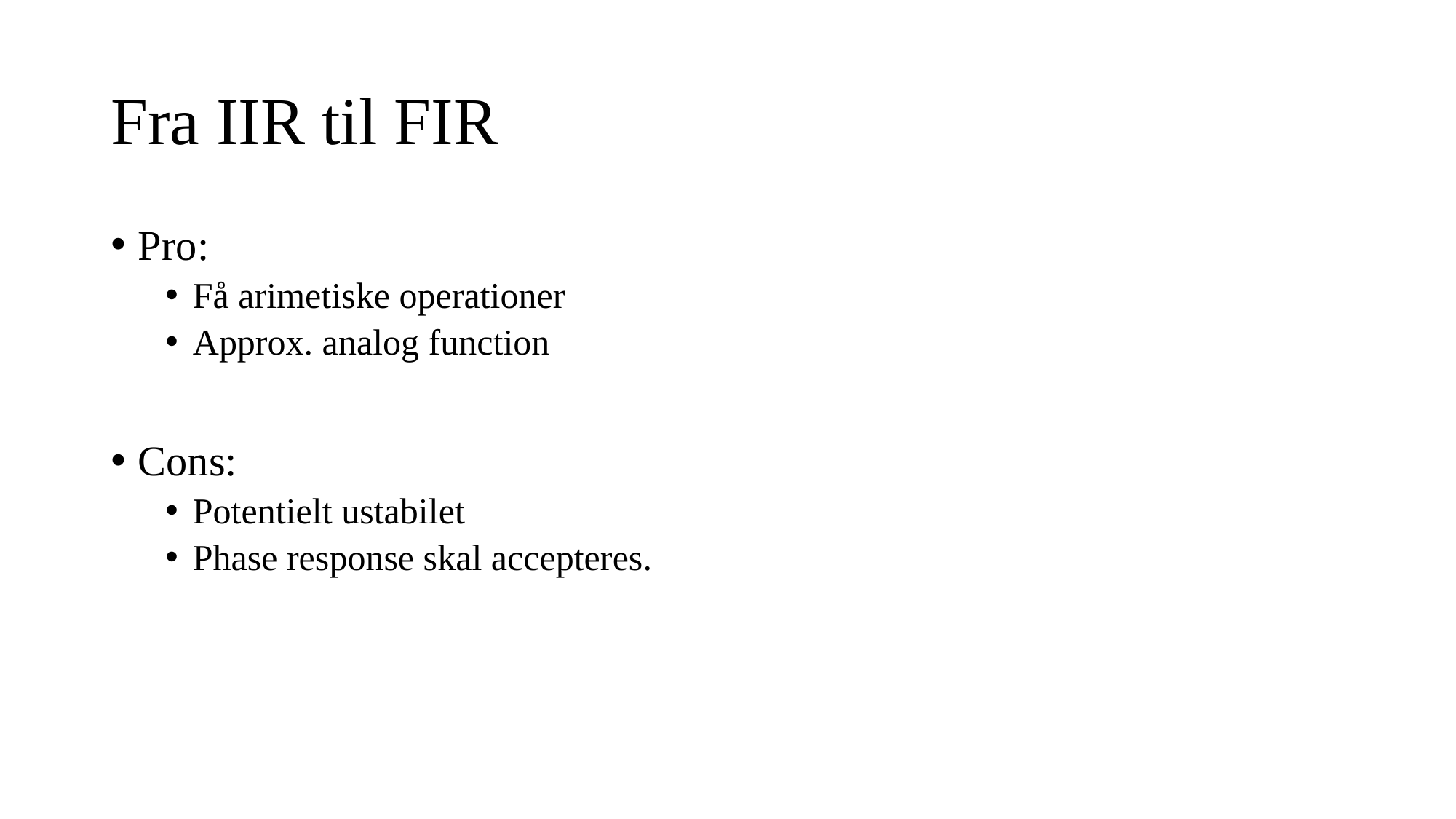

# Fra IIR til FIR
Pro:
Få arimetiske operationer
Approx. analog function

Cons:
Potentielt ustabilet
Phase response skal accepteres.